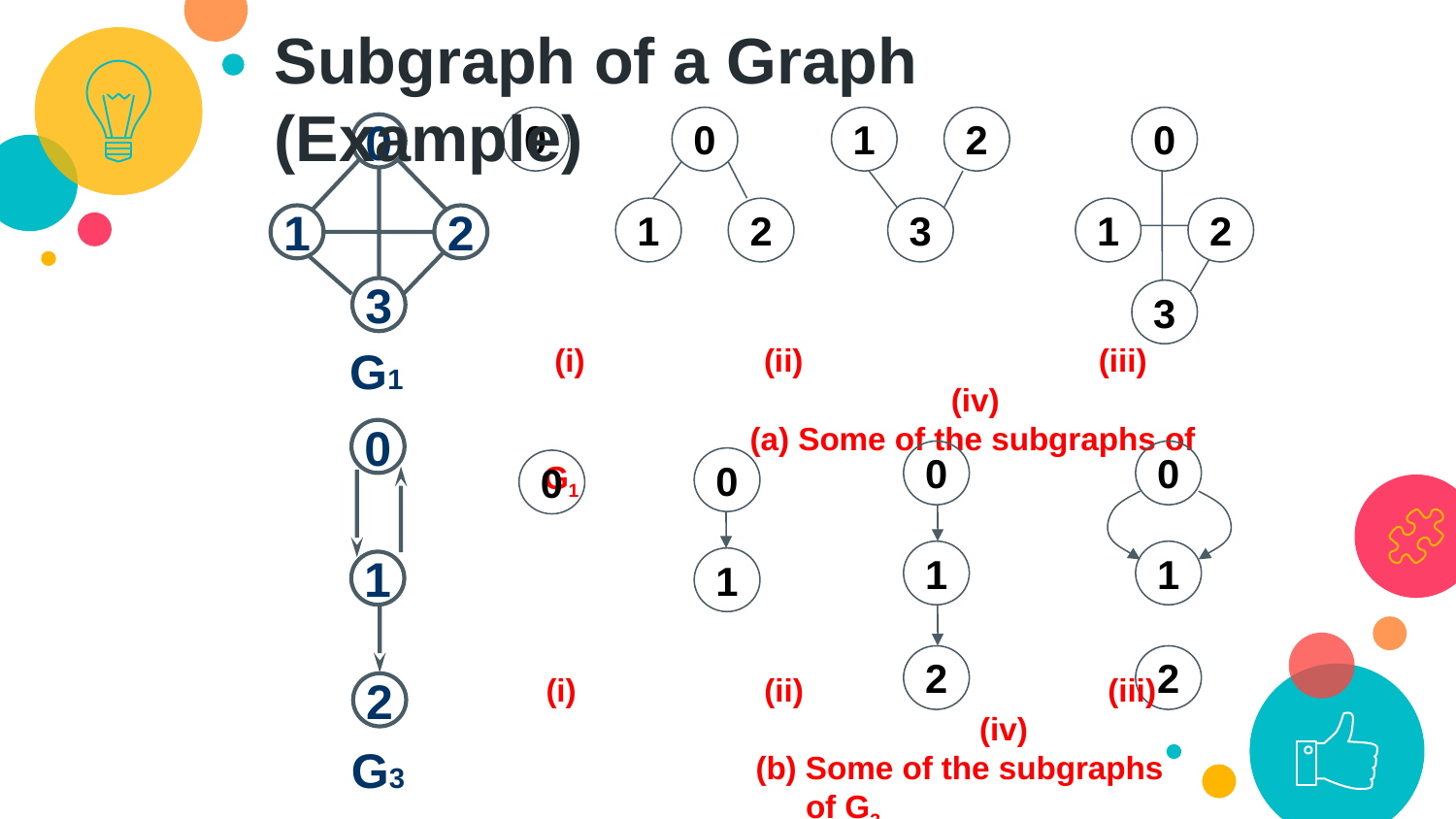

Subgraph of a Graph (Example)
0
0

1
2
1
2
0

3
1
2

3
0

1
2

3
 (i)                    (ii)                                 (iii)                           	             (iv)
                       (a) Some of the subgraphs of G1
G1
0
0
1
2
0
1
2
0
1
0

1

2
(i)                     (ii)                                  (iii)                                   (iv)
                       (b) Some of the subgraphs of G3
G3